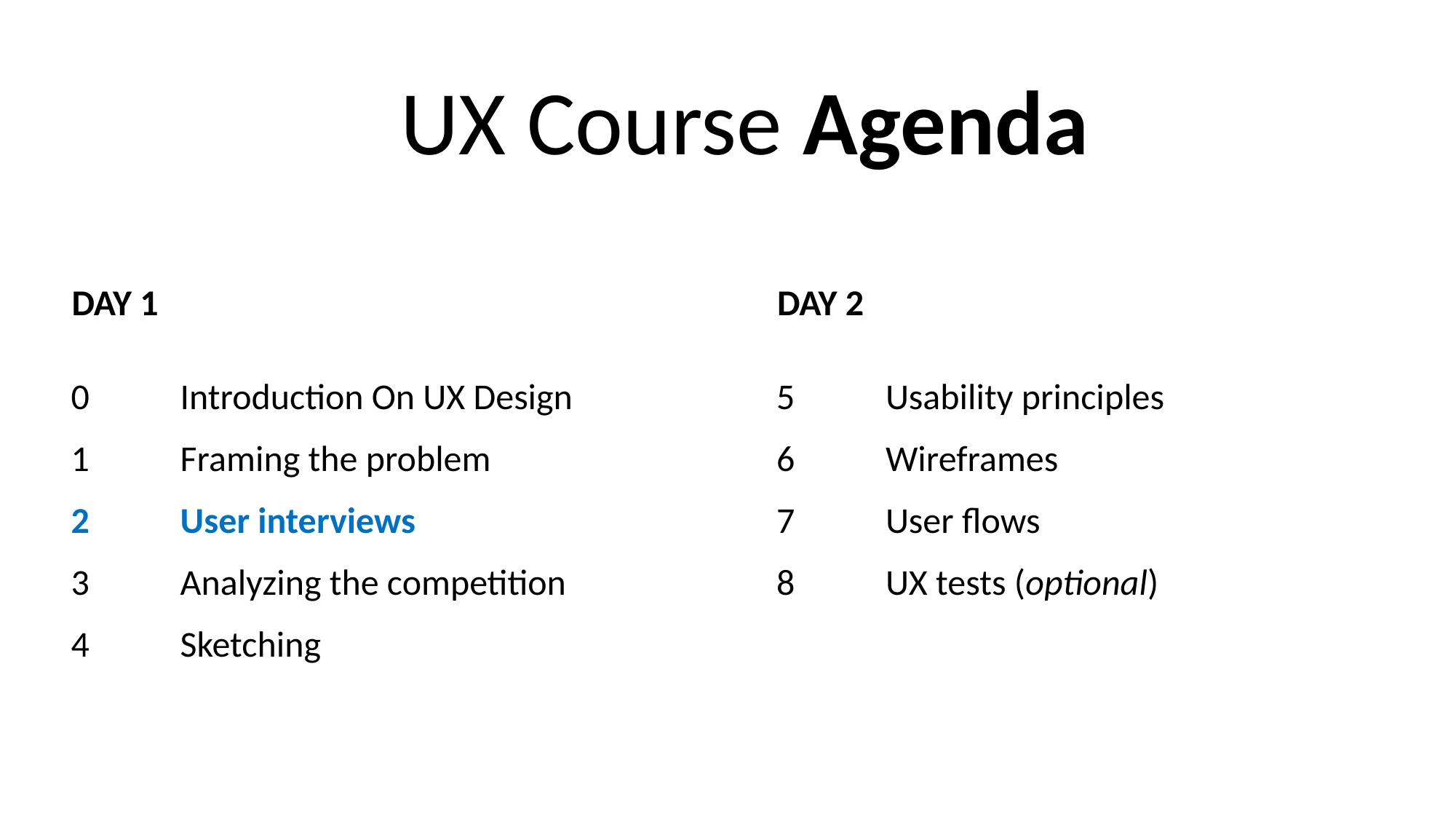

UX Course Agenda
DAY 1
DAY 2
0	Introduction On UX Design
1	Framing the problem
2	User interviews
3	Analyzing the competition
4	Sketching
5	Usability principles
6	Wireframes
7 	User flows
8	UX tests (optional)